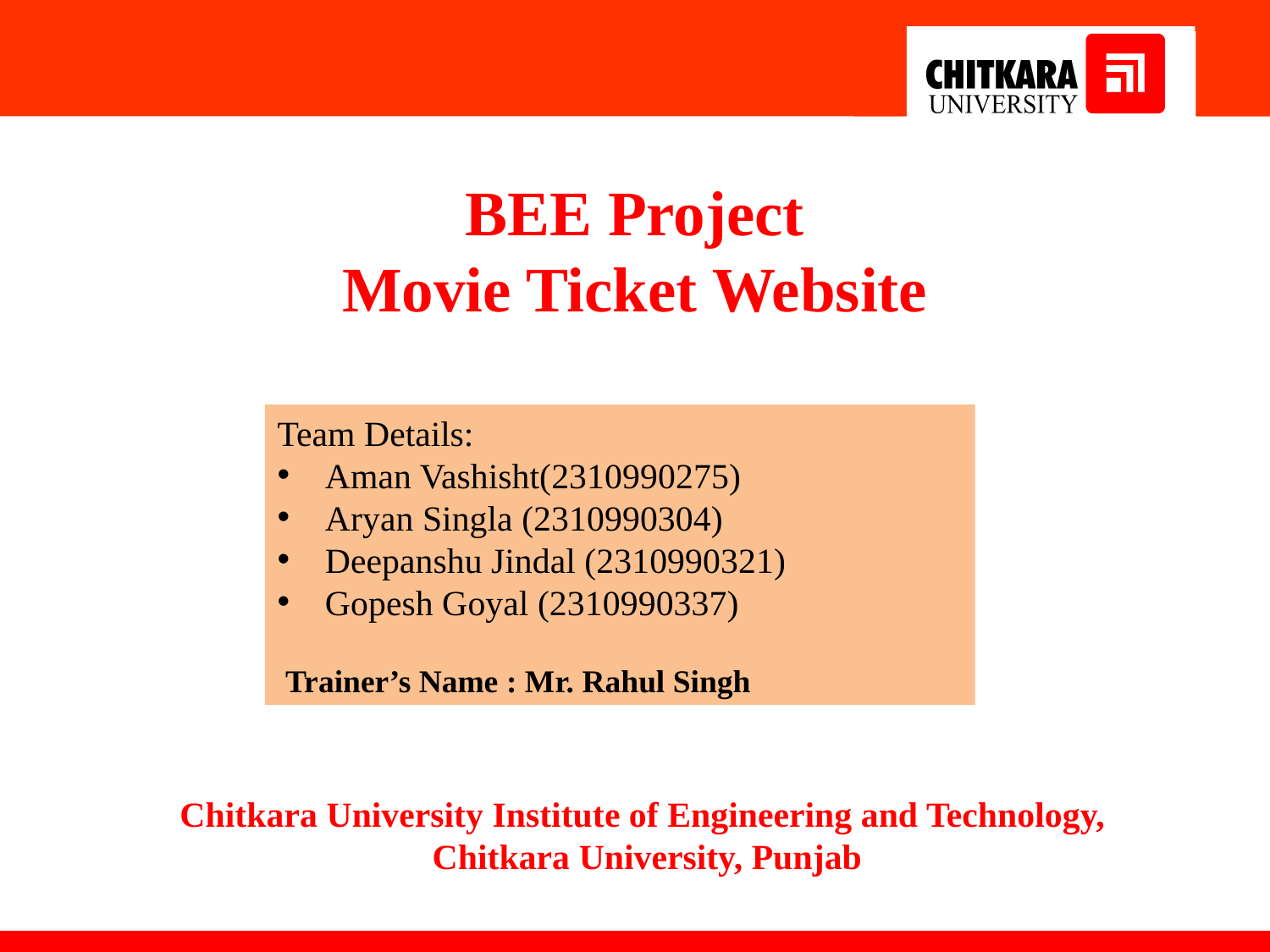

BEE Project
Movie Ticket Website
Team Details:
Aman Vashisht(2310990275)
Aryan Singla (2310990304)
Deepanshu Jindal (2310990321)
Gopesh Goyal (2310990337)

 Trainer’s Name : Mr. Rahul Singh
:

Chitkara University Institute of Engineering and Technology,
Chitkara University, Punjab